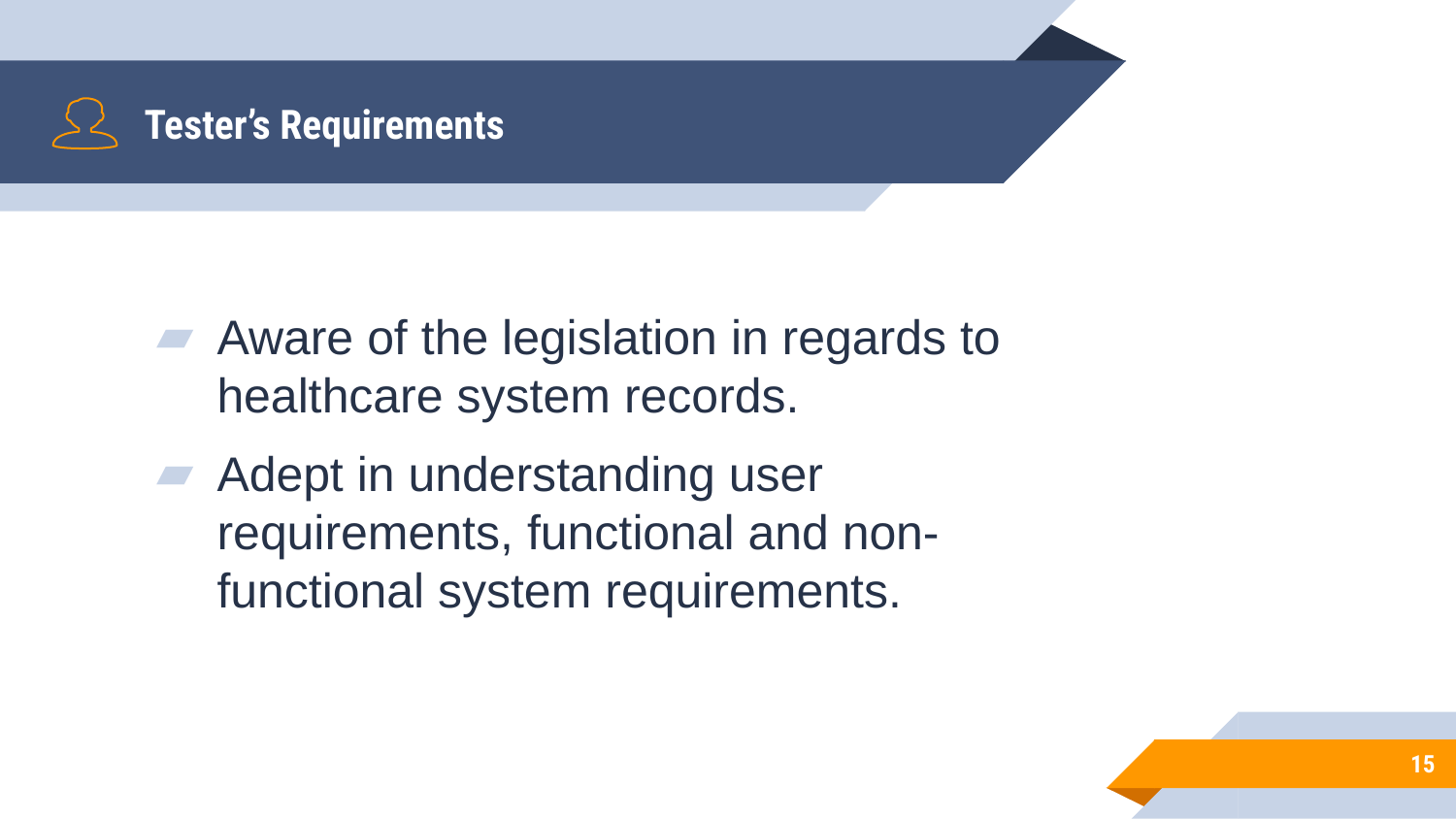

# Tester’s Requirements

Aware of the legislation in regards to healthcare system records.
Adept in understanding user requirements, functional and non-functional system requirements.
15